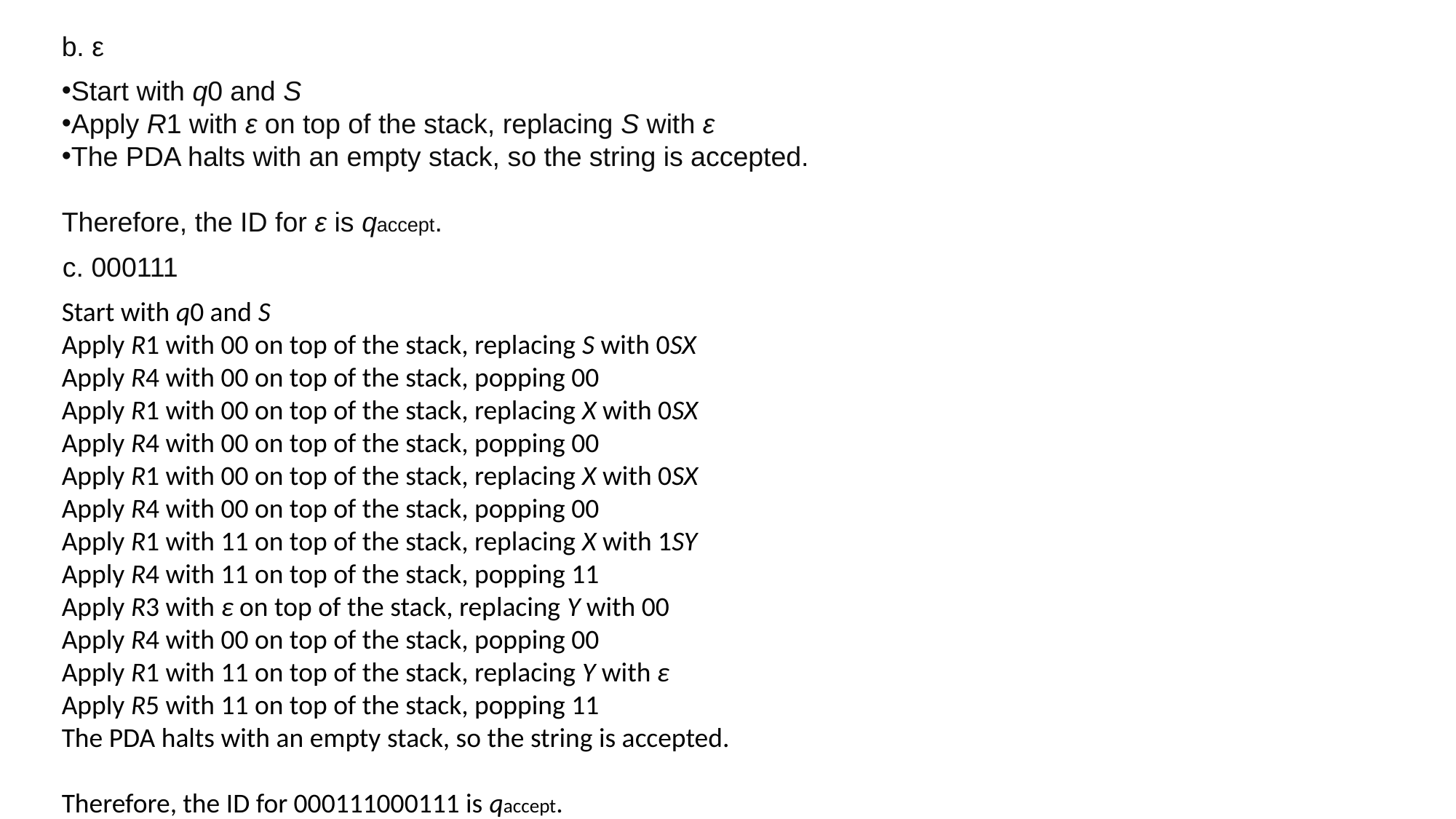

b. ε
Start with q0​ and S
Apply R1 with ε on top of the stack, replacing S with ε
The PDA halts with an empty stack, so the string is accepted.

Therefore, the ID for ε is qaccept​.
c. 000111
Start with q0​ and S
Apply R1 with 00 on top of the stack, replacing S with 0SX
Apply R4 with 00 on top of the stack, popping 00
Apply R1 with 00 on top of the stack, replacing X with 0SX
Apply R4 with 00 on top of the stack, popping 00
Apply R1 with 00 on top of the stack, replacing X with 0SX
Apply R4 with 00 on top of the stack, popping 00
Apply R1 with 11 on top of the stack, replacing X with 1SY
Apply R4 with 11 on top of the stack, popping 11
Apply R3 with ε on top of the stack, replacing Y with 00
Apply R4 with 00 on top of the stack, popping 00
Apply R1 with 11 on top of the stack, replacing Y with ε
Apply R5 with 11 on top of the stack, popping 11
The PDA halts with an empty stack, so the string is accepted.

Therefore, the ID for 000111000111 is qaccept​.